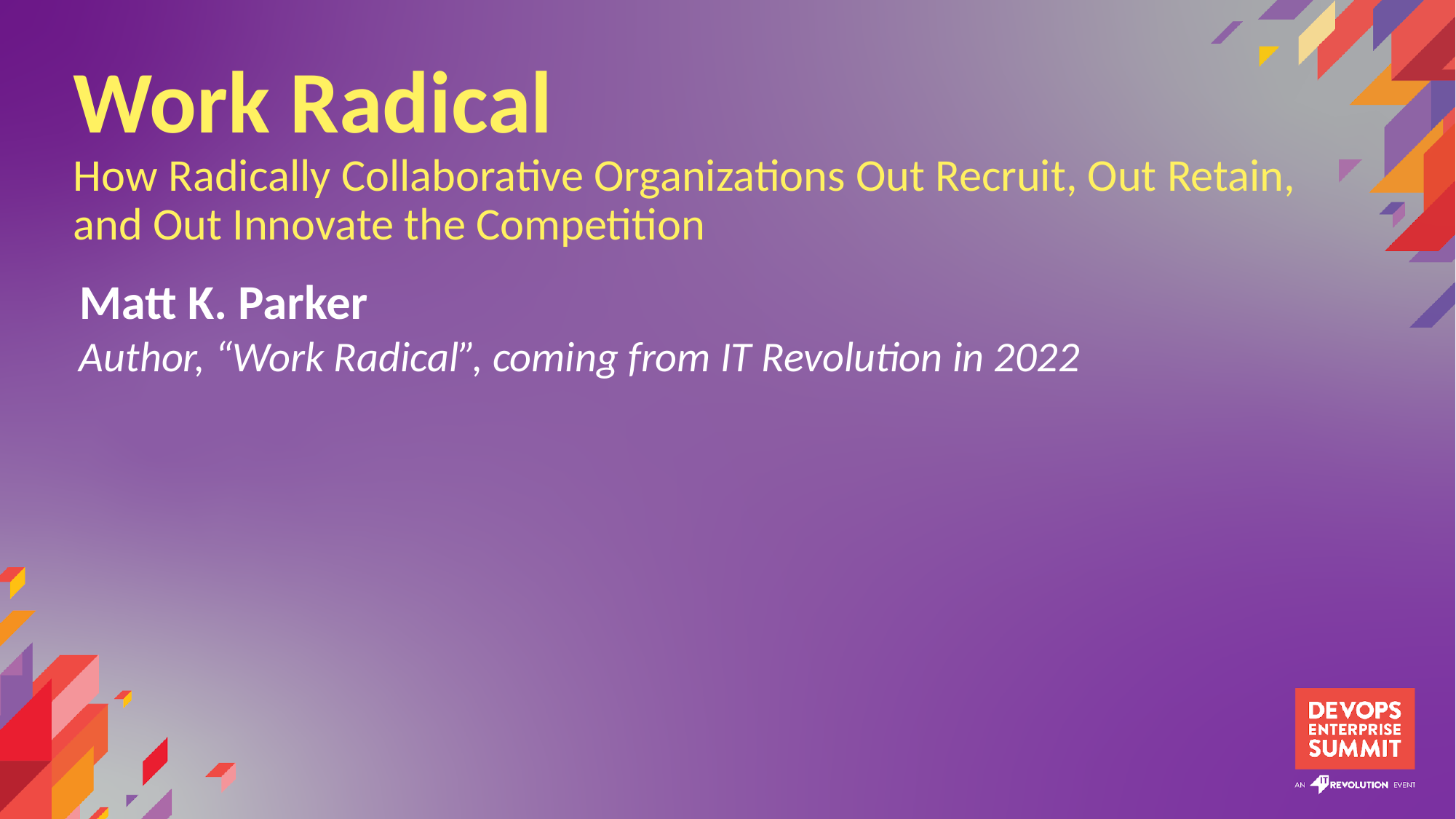

Work Radical
How Radically Collaborative Organizations Out Recruit, Out Retain, and Out Innovate the Competition
Matt K. Parker
Author, “Work Radical”, coming from IT Revolution in 2022